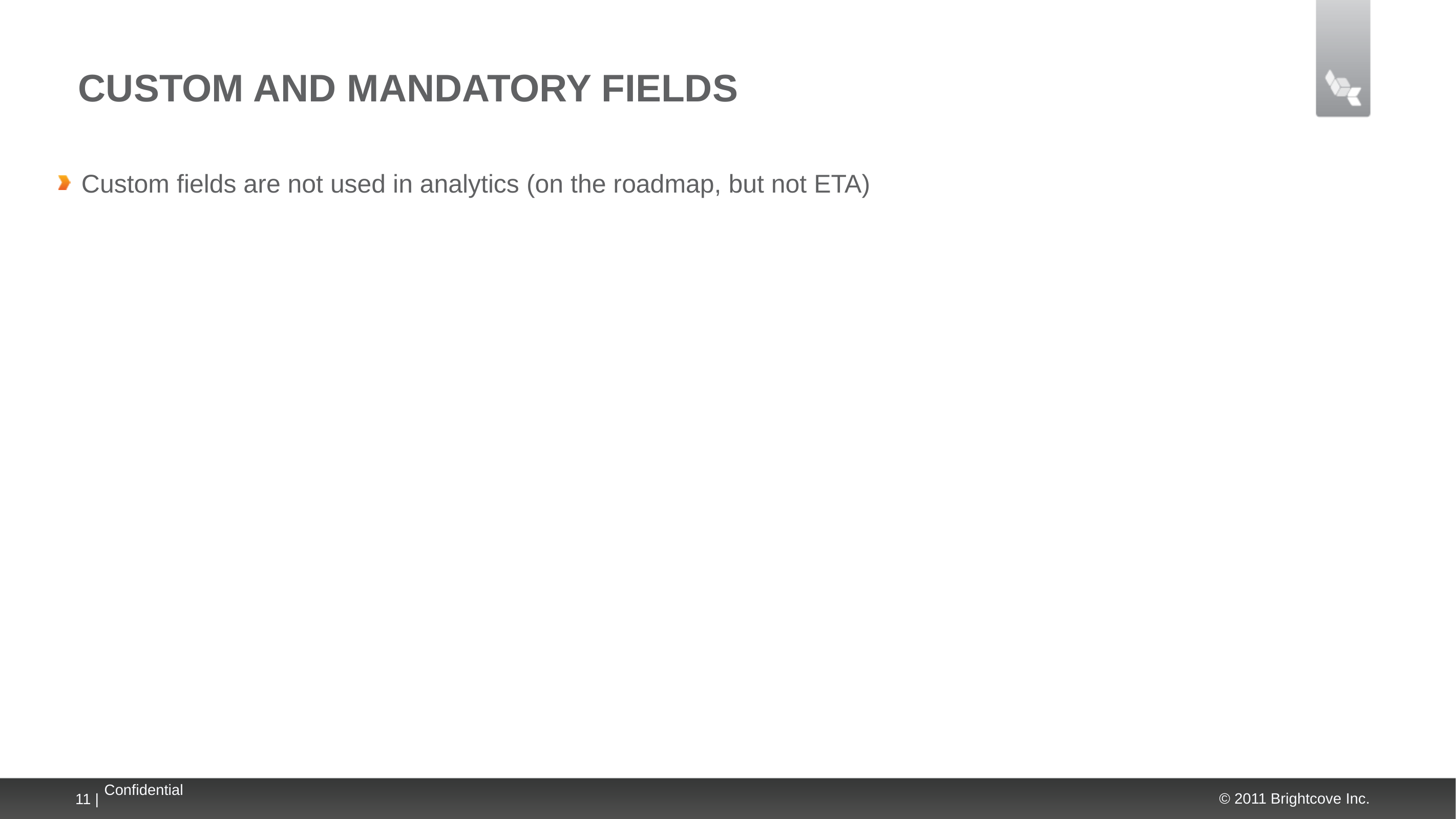

# Custom and Mandatory Fields
Custom fields are not used in analytics (on the roadmap, but not ETA)
11 |
Confidential